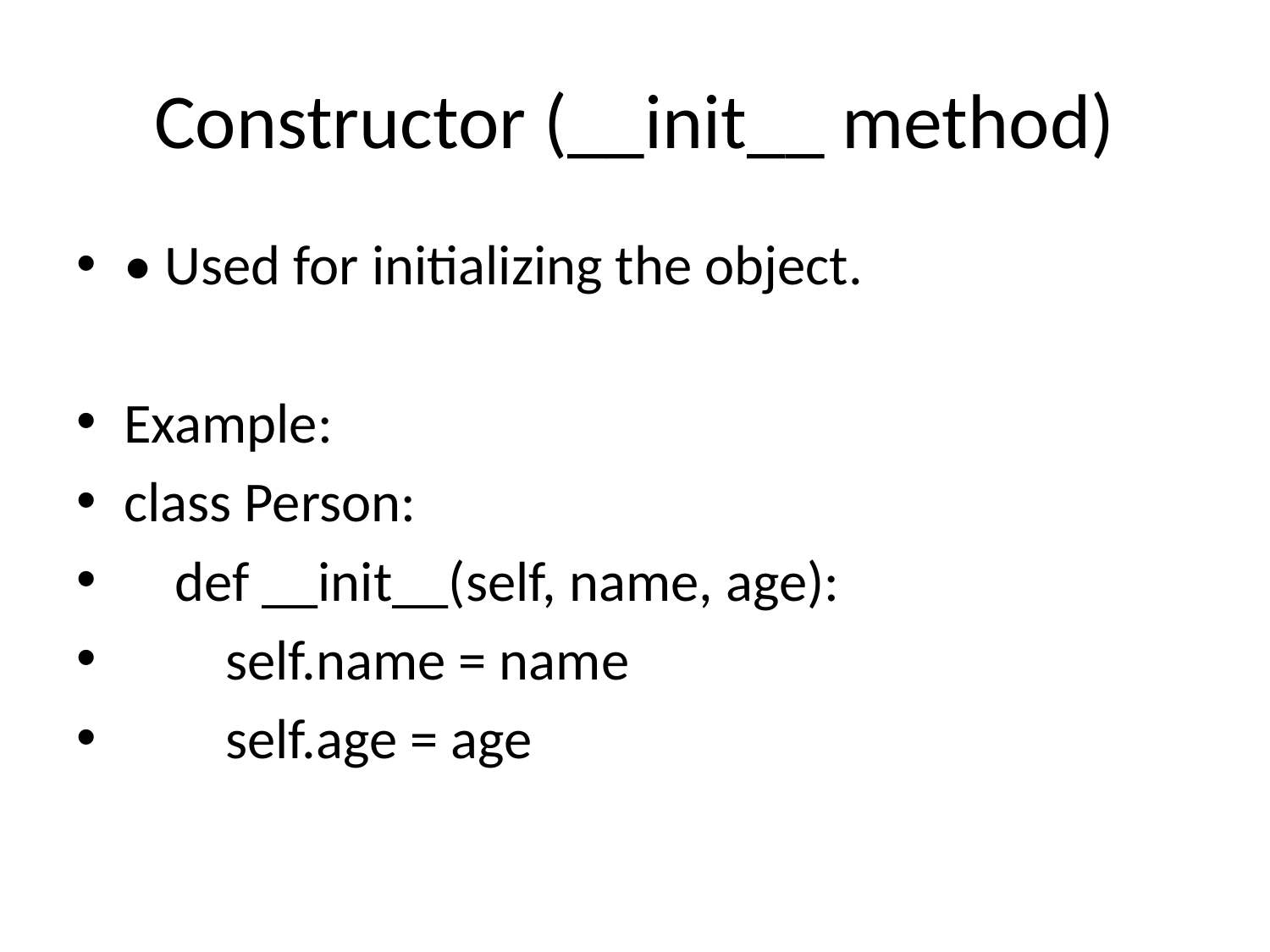

# Constructor (__init__ method)
• Used for initializing the object.

Example:
class Person:
    def __init__(self, name, age):
        self.name = name
        self.age = age